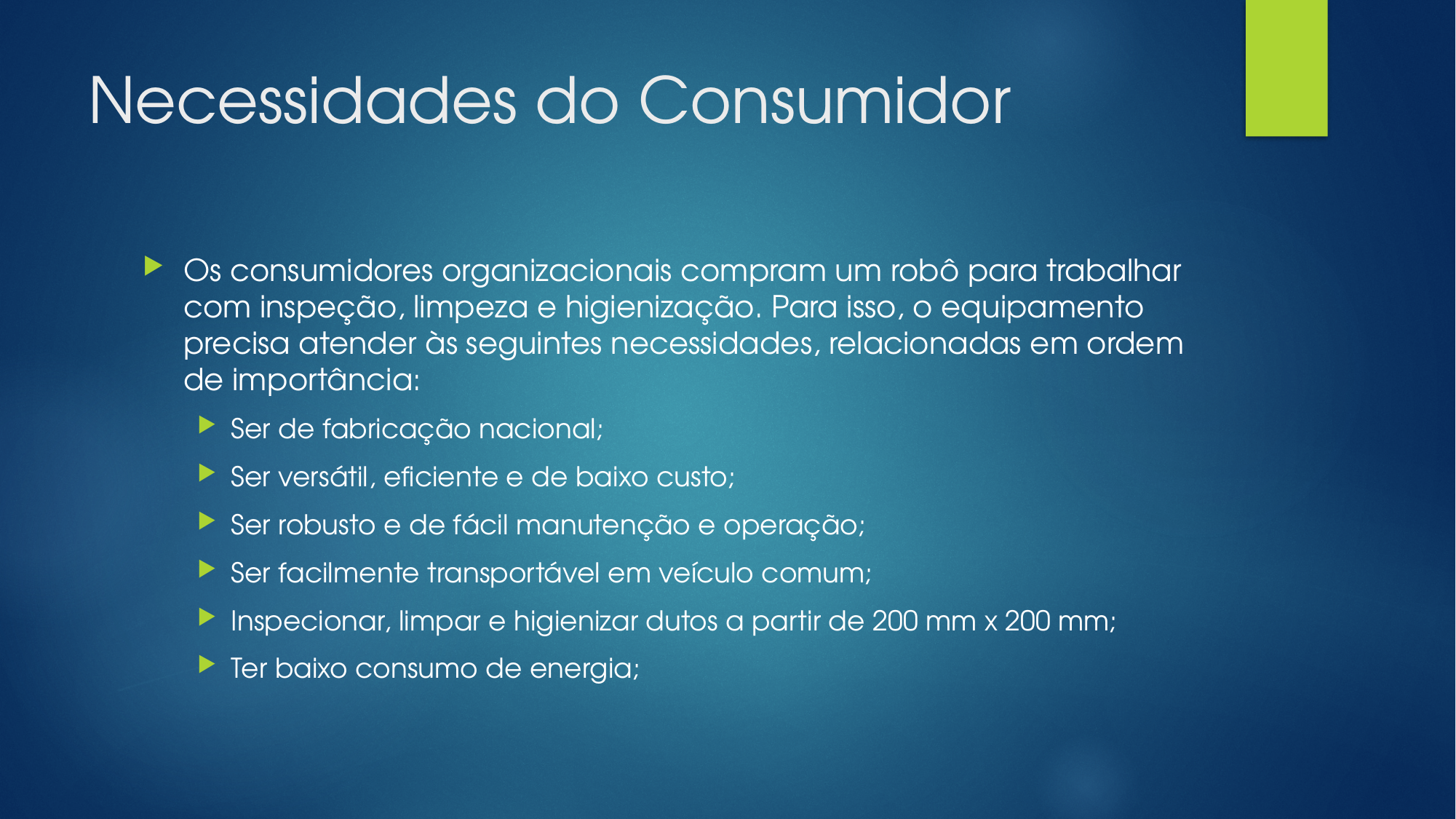

# Necessidades do Consumidor
Os consumidores organizacionais compram um robô para trabalhar com inspeção, limpeza e higienização. Para isso, o equipamento precisa atender às seguintes necessidades, relacionadas em ordem de importância:
Ser de fabricação nacional;
Ser versátil, eficiente e de baixo custo;
Ser robusto e de fácil manutenção e operação;
Ser facilmente transportável em veículo comum;
Inspecionar, limpar e higienizar dutos a partir de 200 mm x 200 mm;
Ter baixo consumo de energia;